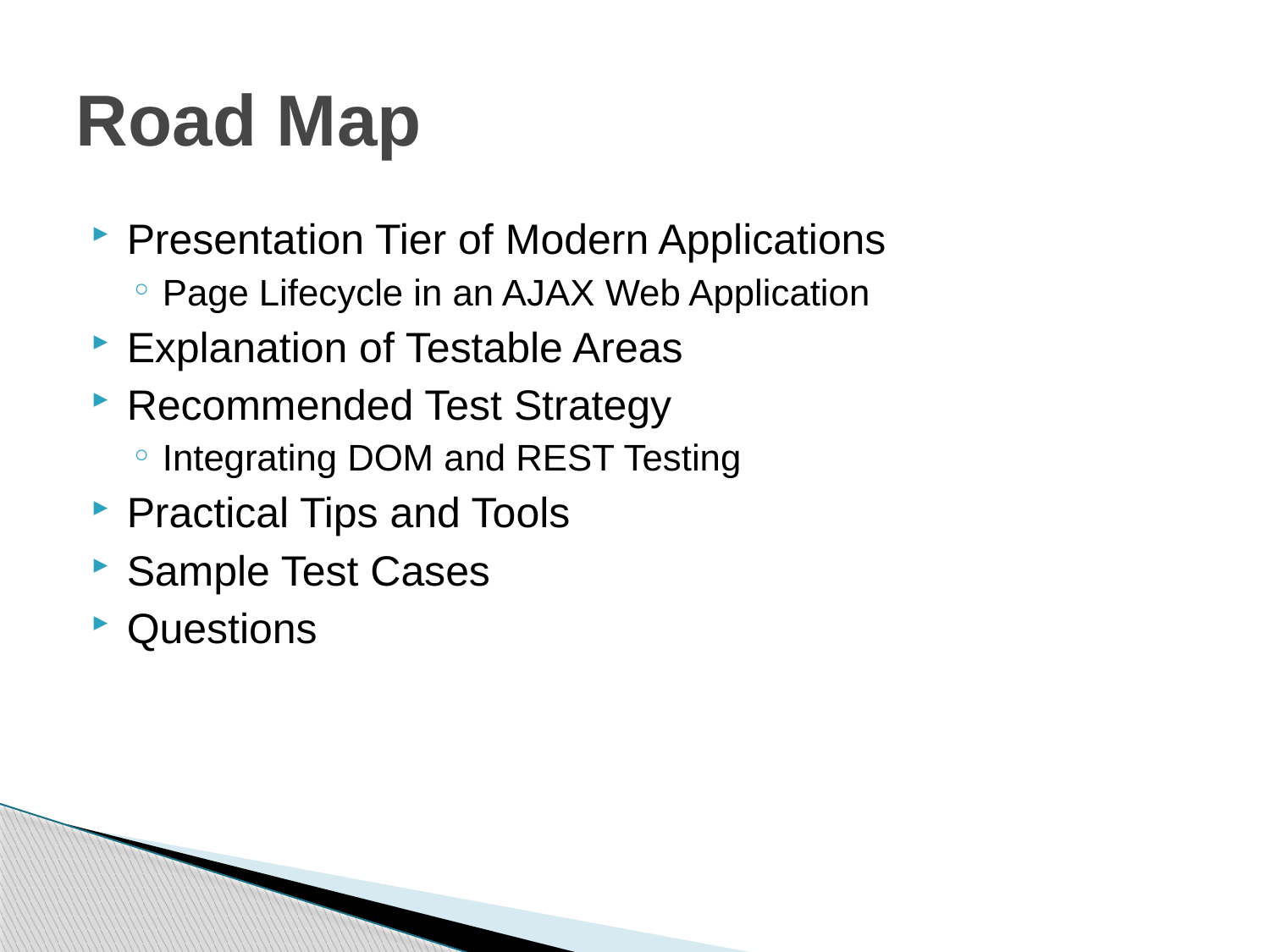

# Road Map
Presentation Tier of Modern Applications
Page Lifecycle in an AJAX Web Application
Explanation of Testable Areas
Recommended Test Strategy
Integrating DOM and REST Testing
Practical Tips and Tools
Sample Test Cases
Questions